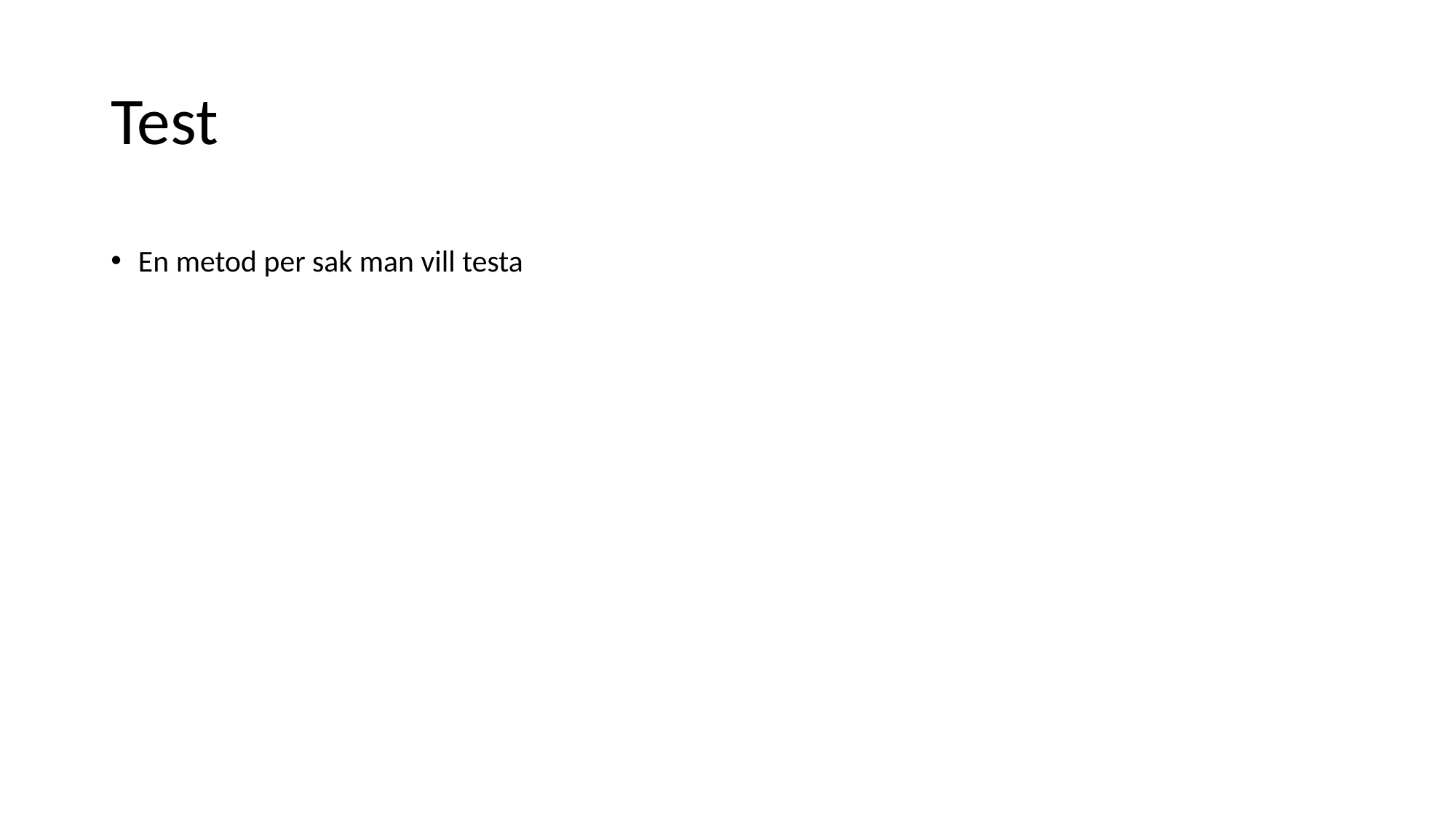

# Test
En metod per sak man vill testa